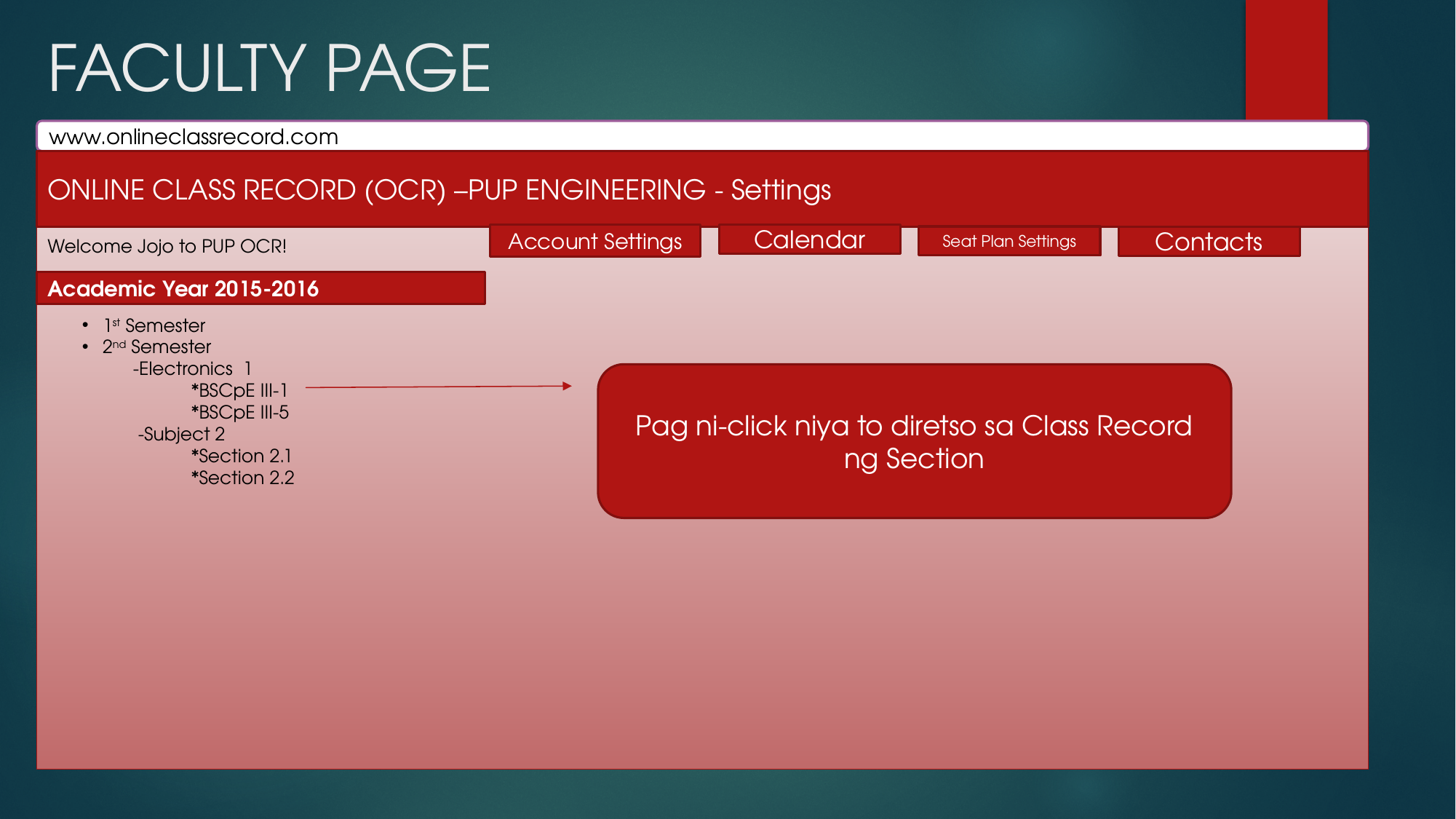

# FACULTY PAGE
www.onlineclassrecord.com
ONLINE CLASS RECORD (OCR) –PUP ENGINEERING - Settings

Welcome Jojo to PUP OCR!

Academic Year 2015-2016
1st Semester
2nd Semester
          -Electronics  1
	*BSCpE III-1
	*BSCpE III-5
           -Subject 2
	*Section 2.1
	*Section 2.2

Calendar
Account Settings
Seat Plan Settings
Contacts
Pag ni-click niya to diretso sa Class Record ng Section